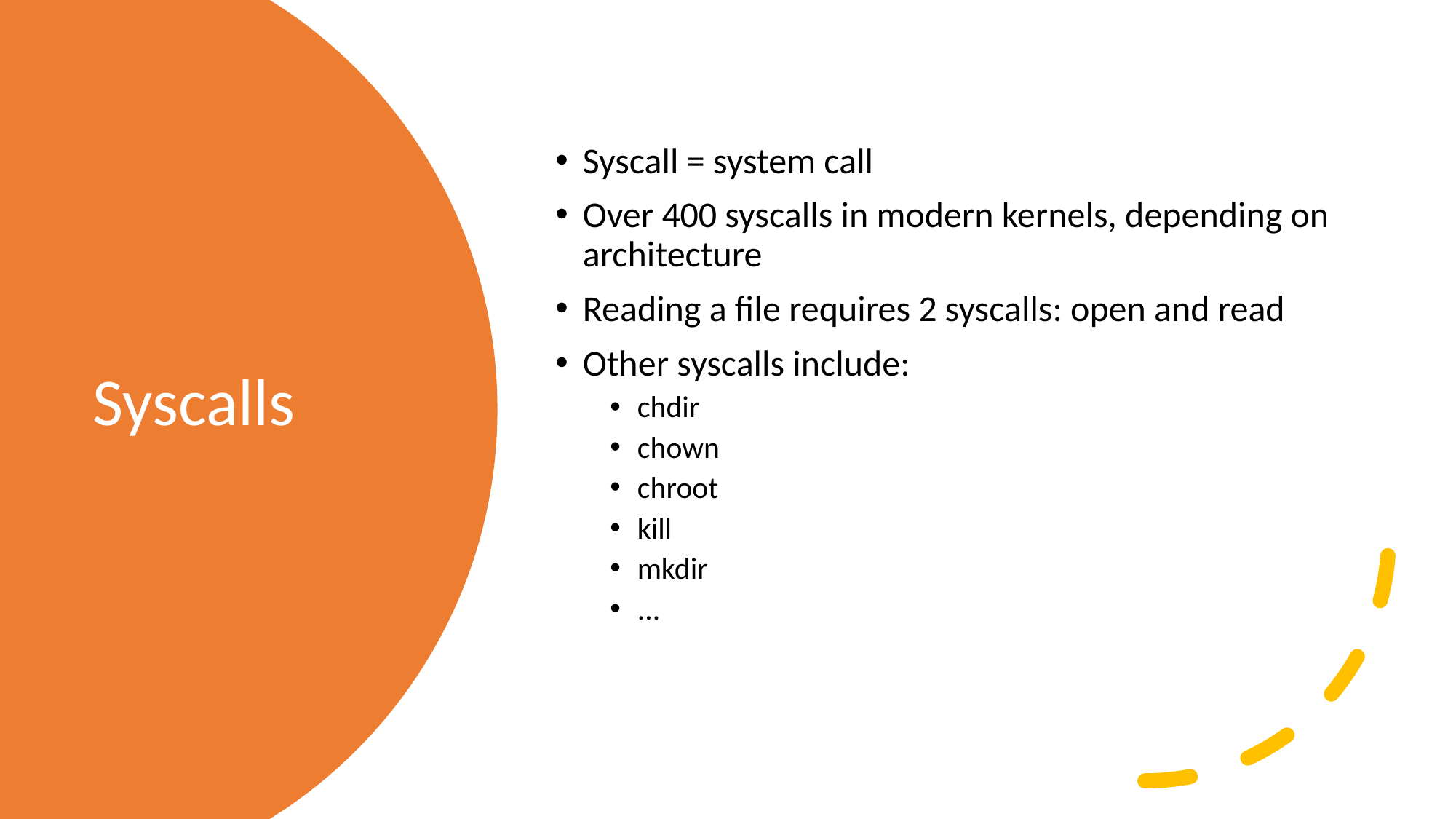

Syscall = system call
Over 400 syscalls in modern kernels, depending on architecture
Reading a file requires 2 syscalls: open and read
Other syscalls include:
chdir
chown
chroot
kill
mkdir
...

# Syscalls